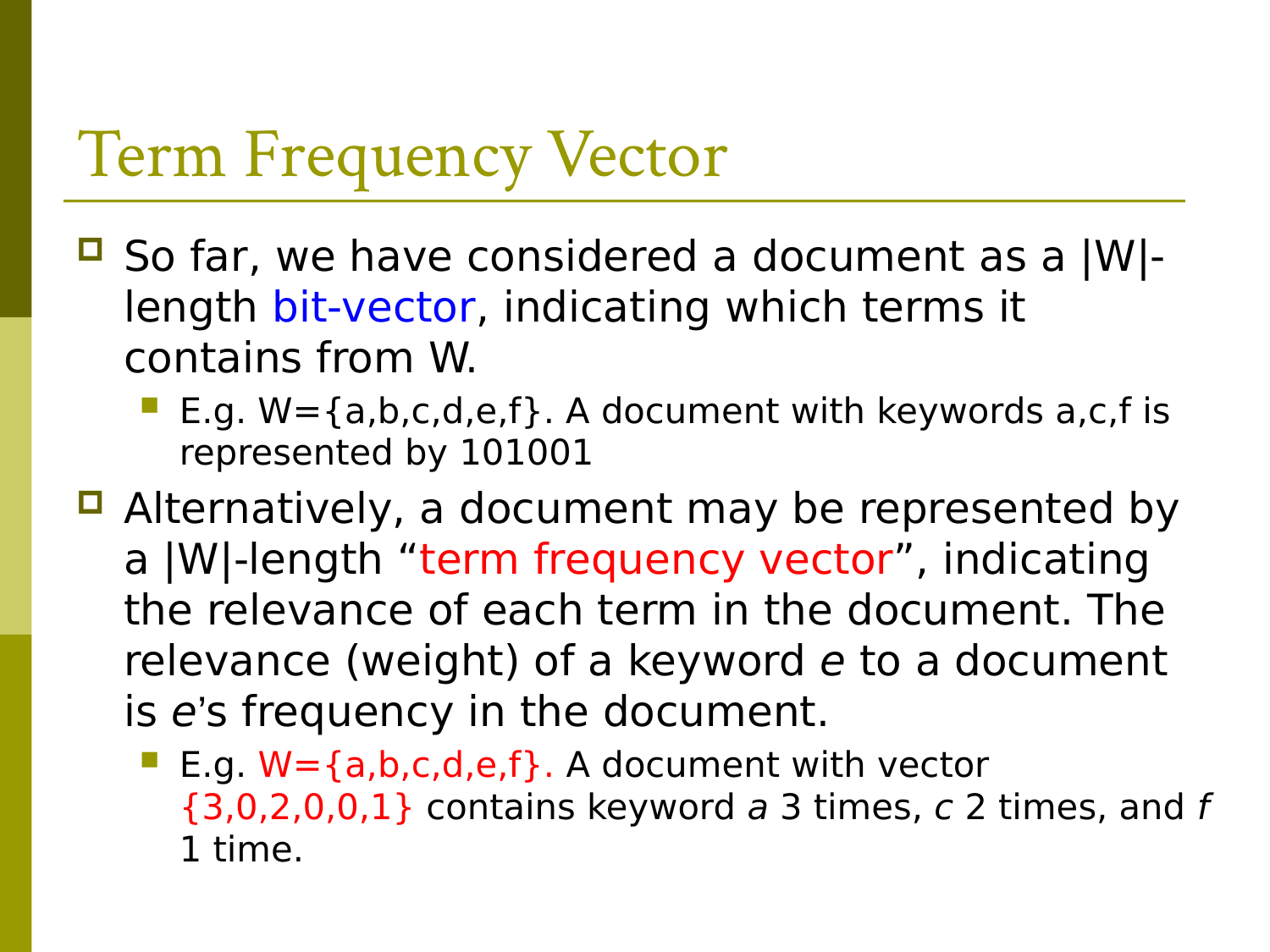

# Term Frequency Vector
So far, we have considered a document as a |W|-length bit-vector, indicating which terms it contains from W.
E.g. W={a,b,c,d,e,f}. A document with keywords a,c,f is represented by 101001
Alternatively, a document may be represented by a |W|-length “term frequency vector”, indicating the relevance of each term in the document. The relevance (weight) of a keyword e to a document is e’s frequency in the document.
E.g. W={a,b,c,d,e,f}. A document with vector {3,0,2,0,0,1} contains keyword a 3 times, c 2 times, and f 1 time.